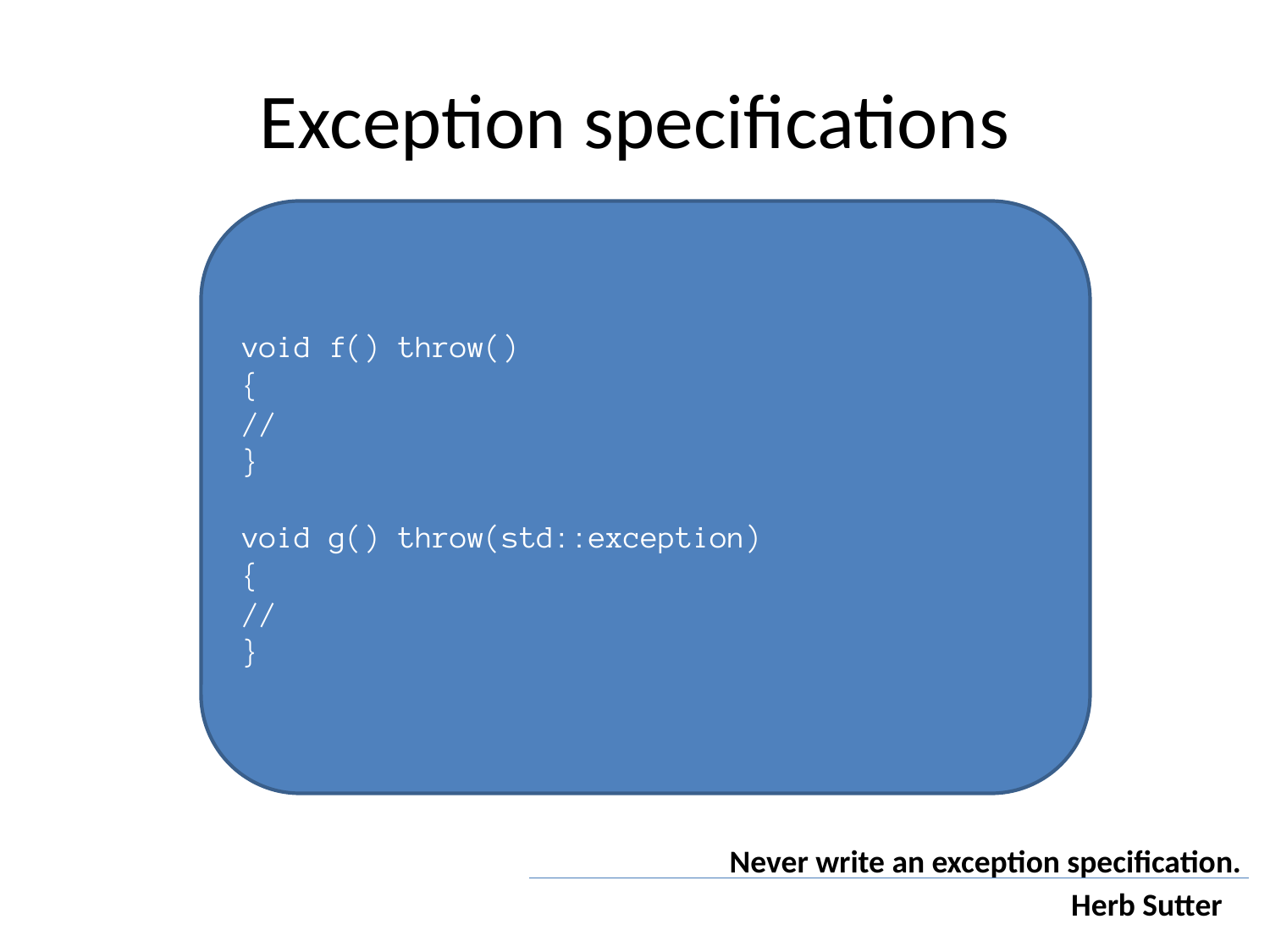

# Exception specifications
void f() throw()
{
//
}

void g() throw(std::exception)
{
//
}
Never write an exception specification.
Herb Sutter